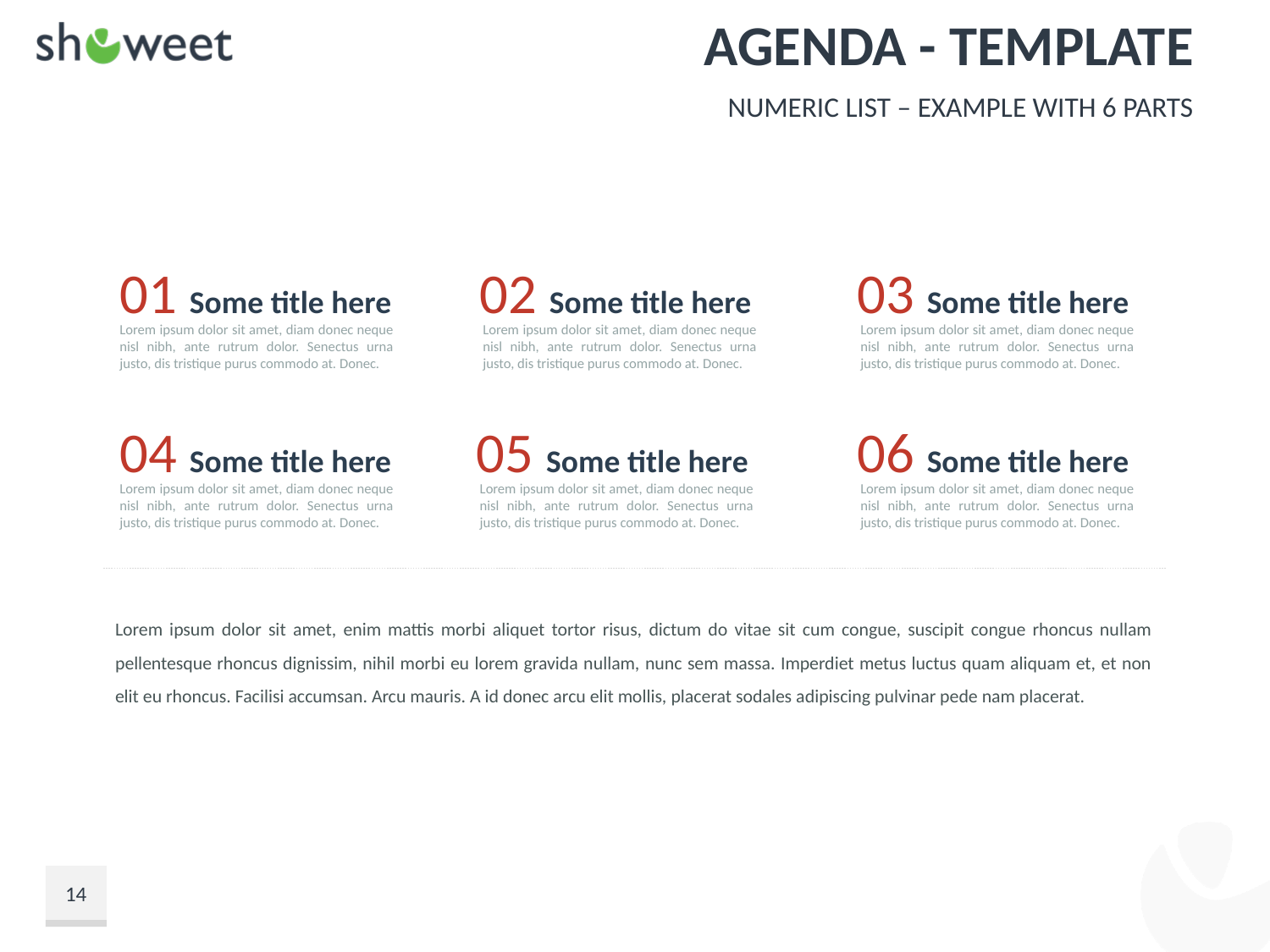

# Agenda - Template
Numeric List – Example With 6 Parts
01 Some title here
Lorem ipsum dolor sit amet, diam donec neque nisl nibh, ante rutrum dolor. Senectus urna justo, dis tristique purus commodo at. Donec.
02 Some title here
Lorem ipsum dolor sit amet, diam donec neque nisl nibh, ante rutrum dolor. Senectus urna justo, dis tristique purus commodo at. Donec.
03 Some title here
Lorem ipsum dolor sit amet, diam donec neque nisl nibh, ante rutrum dolor. Senectus urna justo, dis tristique purus commodo at. Donec.
04 Some title here
Lorem ipsum dolor sit amet, diam donec neque nisl nibh, ante rutrum dolor. Senectus urna justo, dis tristique purus commodo at. Donec.
05 Some title here
Lorem ipsum dolor sit amet, diam donec neque nisl nibh, ante rutrum dolor. Senectus urna justo, dis tristique purus commodo at. Donec.
06 Some title here
Lorem ipsum dolor sit amet, diam donec neque nisl nibh, ante rutrum dolor. Senectus urna justo, dis tristique purus commodo at. Donec.
Lorem ipsum dolor sit amet, enim mattis morbi aliquet tortor risus, dictum do vitae sit cum congue, suscipit congue rhoncus nullam pellentesque rhoncus dignissim, nihil morbi eu lorem gravida nullam, nunc sem massa. Imperdiet metus luctus quam aliquam et, et non elit eu rhoncus. Facilisi accumsan. Arcu mauris. A id donec arcu elit mollis, placerat sodales adipiscing pulvinar pede nam placerat.
14